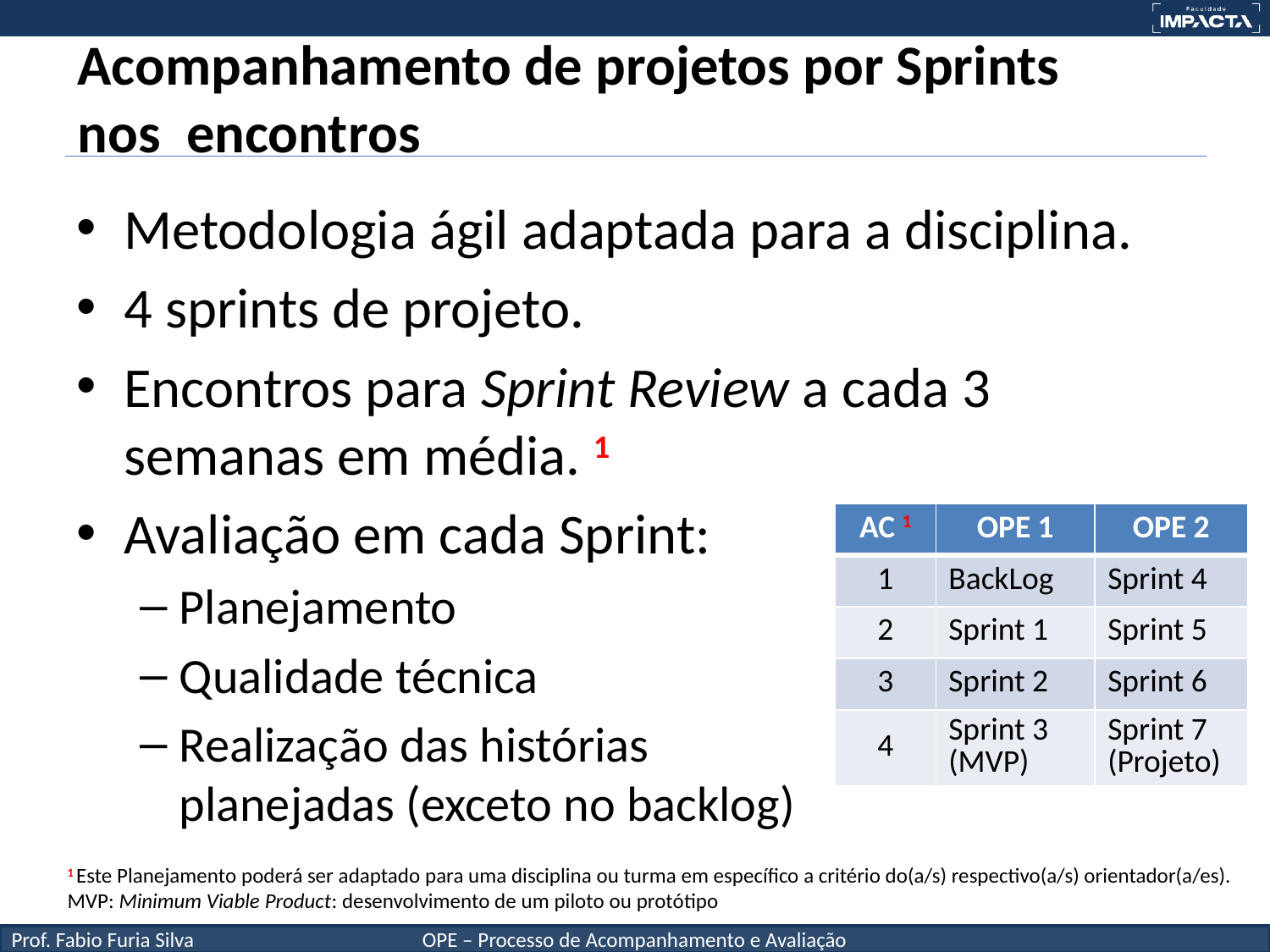

# Acompanhamento de projetos por Sprints nos  encontros
Metodologia ágil adaptada para a disciplina.
4 sprints de projeto.
Encontros para Sprint Review a cada 3 semanas em média. 1
Avaliação em cada Sprint:
Planejamento
Qualidade técnica
Realização das histórias
planejadas (exceto no backlog)
| AC 1 | OPE 1 | OPE 2 |
| --- | --- | --- |
| 1 | BackLog | Sprint 4 |
| 2 | Sprint 1 | Sprint 5 |
| 3 | Sprint 2 | Sprint 6 |
| 4 | Sprint 3 (MVP) | Sprint 7 (Projeto) |
1 Este Planejamento poderá ser adaptado para uma disciplina ou turma em específico a critério do(a/s) respectivo(a/s) orientador(a/es).
MVP: Minimum Viable Product: desenvolvimento de um piloto ou protótipo